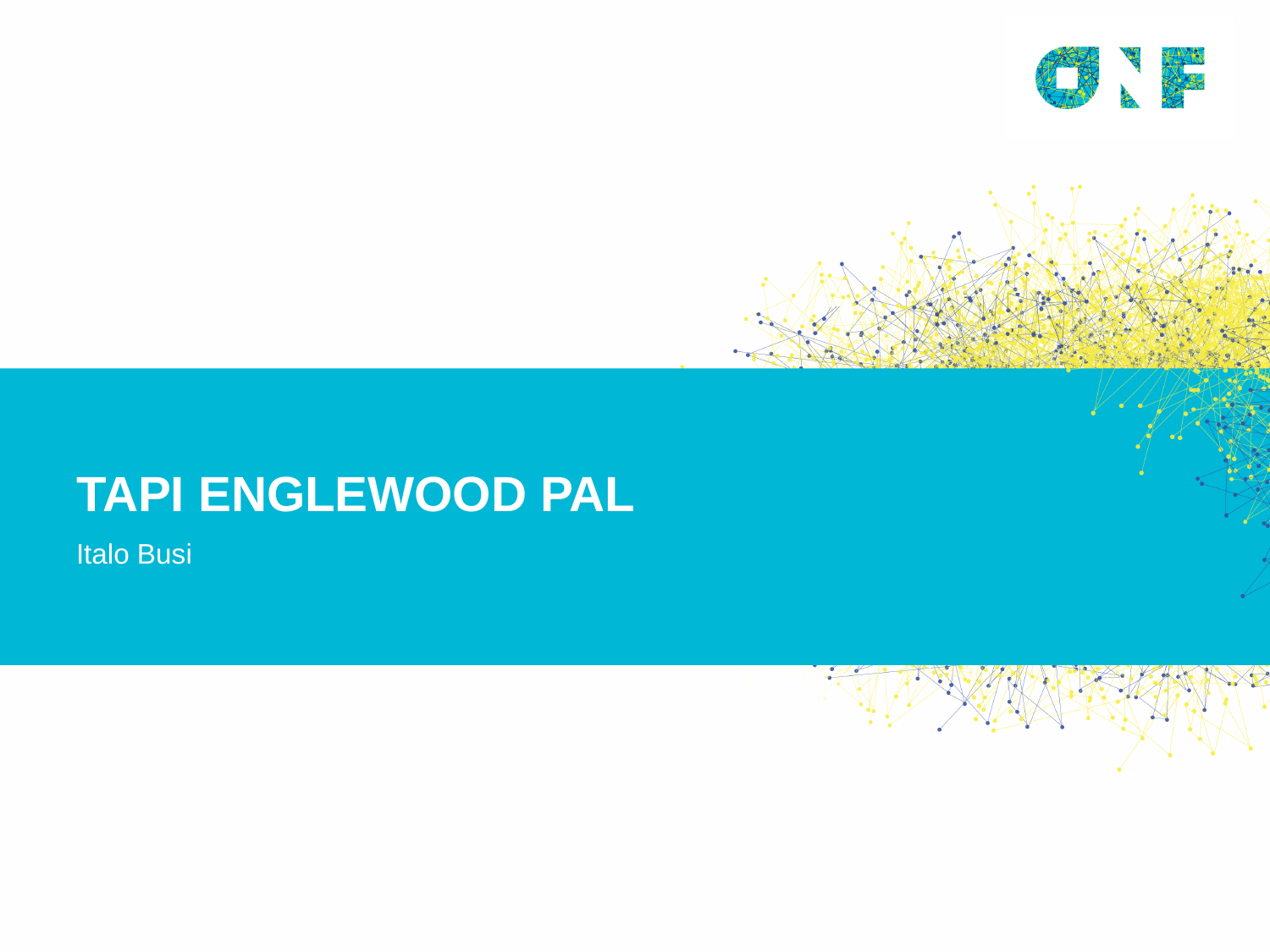

# TAPI ENGLEWOOD PAL
Italo Busi
81